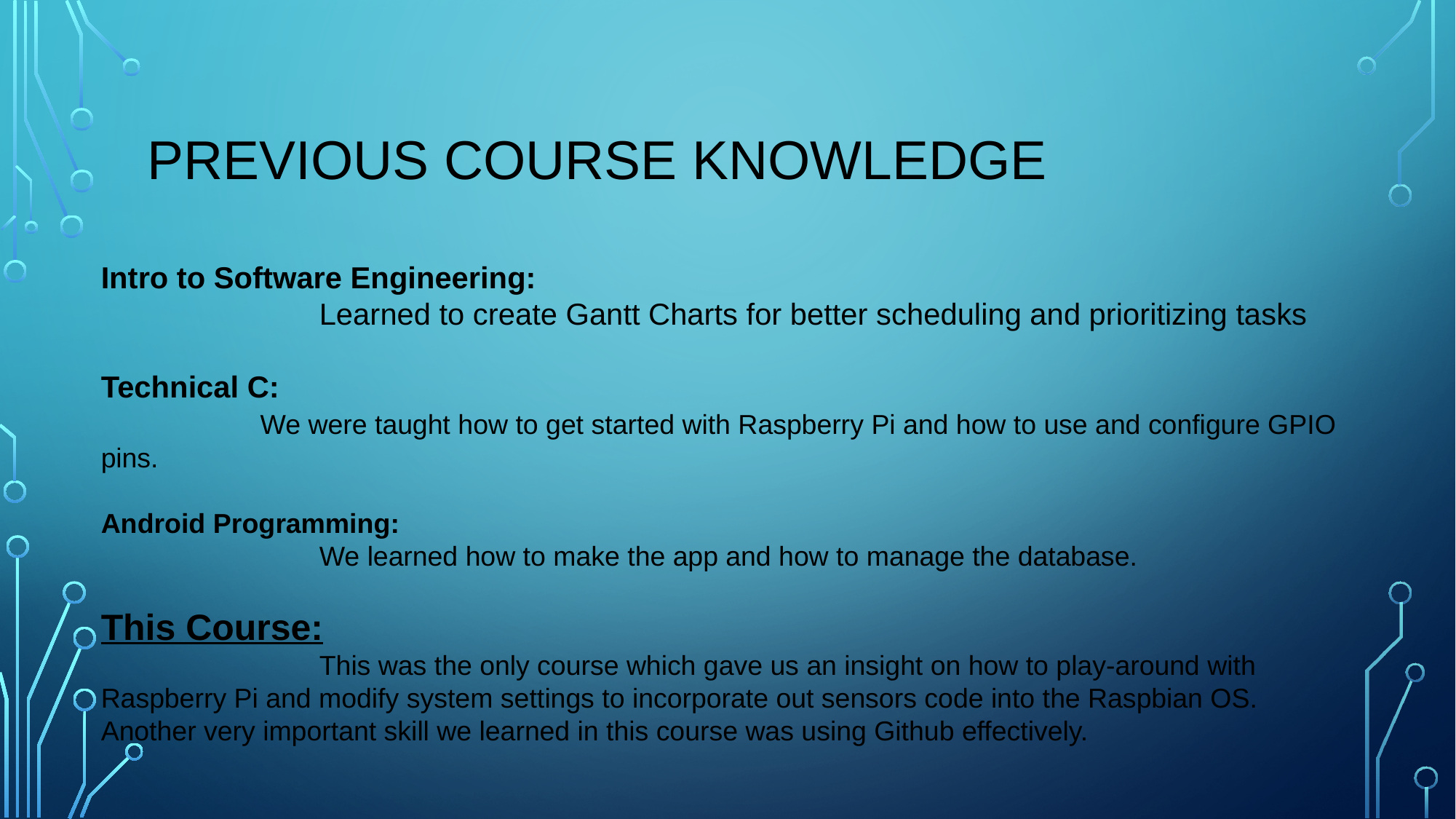

# Previous Course Knowledge

Intro to Software Engineering:
		Learned to create Gantt Charts for better scheduling and prioritizing tasks

Technical C:
	      We were taught how to get started with Raspberry Pi and how to use and configure GPIO pins.

Android Programming:
		We learned how to make the app and how to manage the database.

This Course:
		This was the only course which gave us an insight on how to play-around with Raspberry Pi and modify system settings to incorporate out sensors code into the Raspbian OS. Another very important skill we learned in this course was using Github effectively.